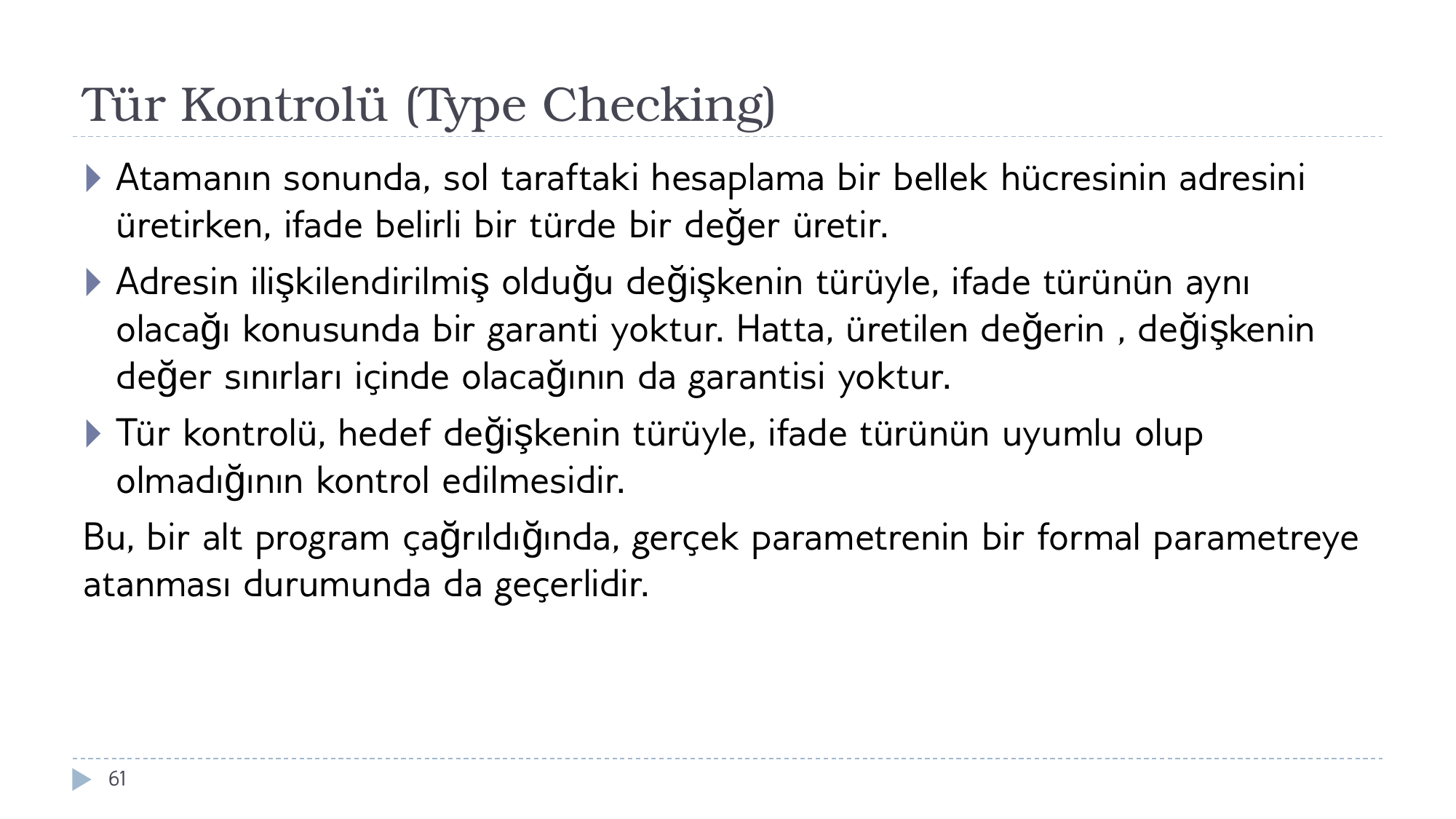

# Tür Kontrolü (Type Checking)
Atamanın sonunda, sol taraftaki hesaplama bir bellek hücresinin adresini üretirken, ifade belirli bir türde bir değer üretir.
Adresin ilişkilendirilmiş olduğu değişkenin türüyle, ifade türünün aynı olacağı konusunda bir garanti yoktur. Hatta, üretilen değerin , değişkenin değer sınırları içinde olacağının da garantisi yoktur.
Tür kontrolü, hedef değişkenin türüyle, ifade türünün uyumlu olup olmadığının kontrol edilmesidir.
Bu, bir alt program çağrıldığında, gerçek parametrenin bir formal parametreye atanması durumunda da geçerlidir.
61